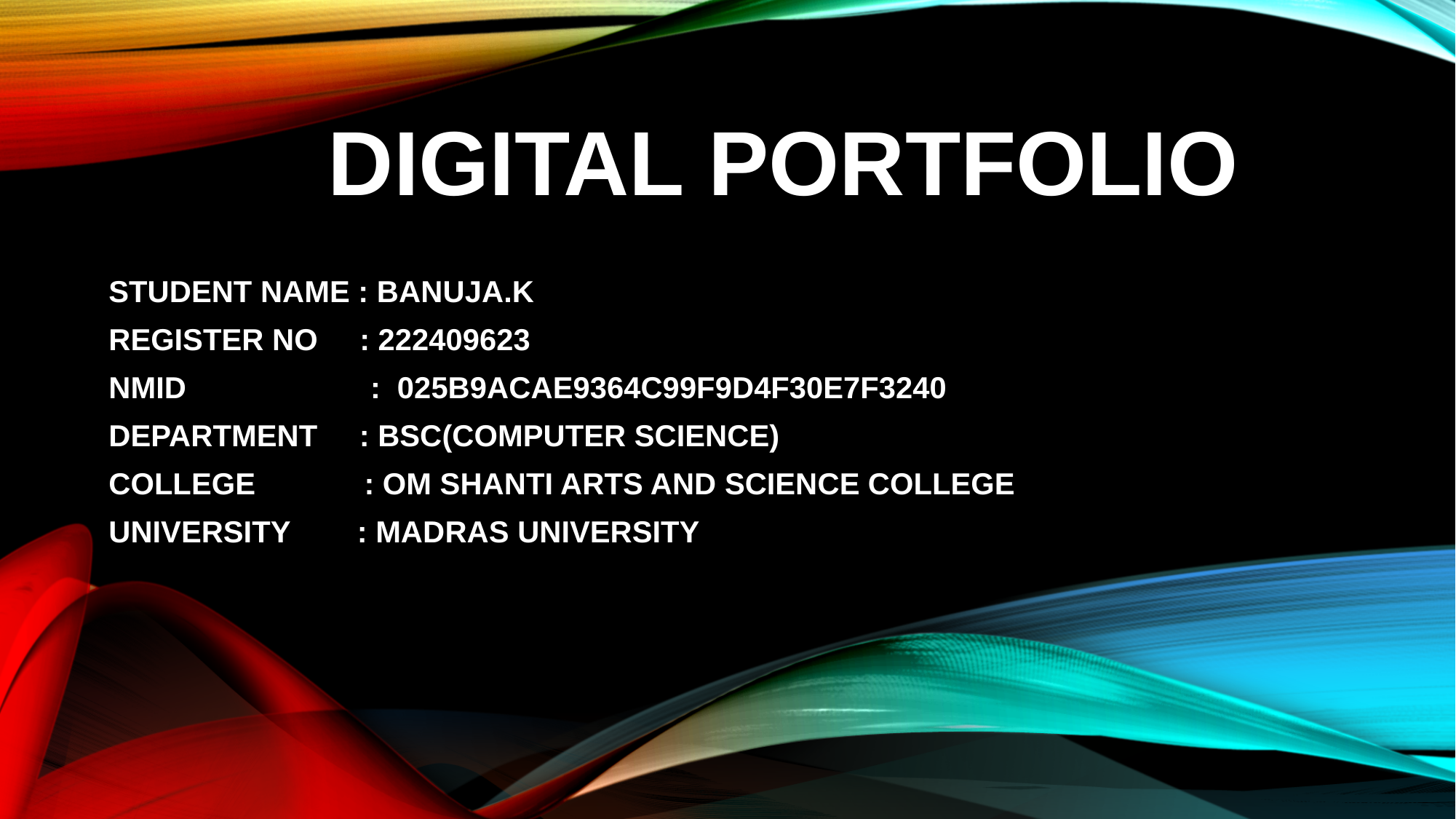

# Digital portfolio
STUDENT NAME : BANUJA.K
REGISTER NO     : 222409623
NMID                      :  025B9ACAE9364C99F9D4F30E7F3240
DEPARTMENT     : BSC(COMPUTER SCIENCE)
COLLEGE             : OM SHANTI ARTS AND SCIENCE COLLEGE
UNIVERSITY        : MADRAS UNIVERSITY